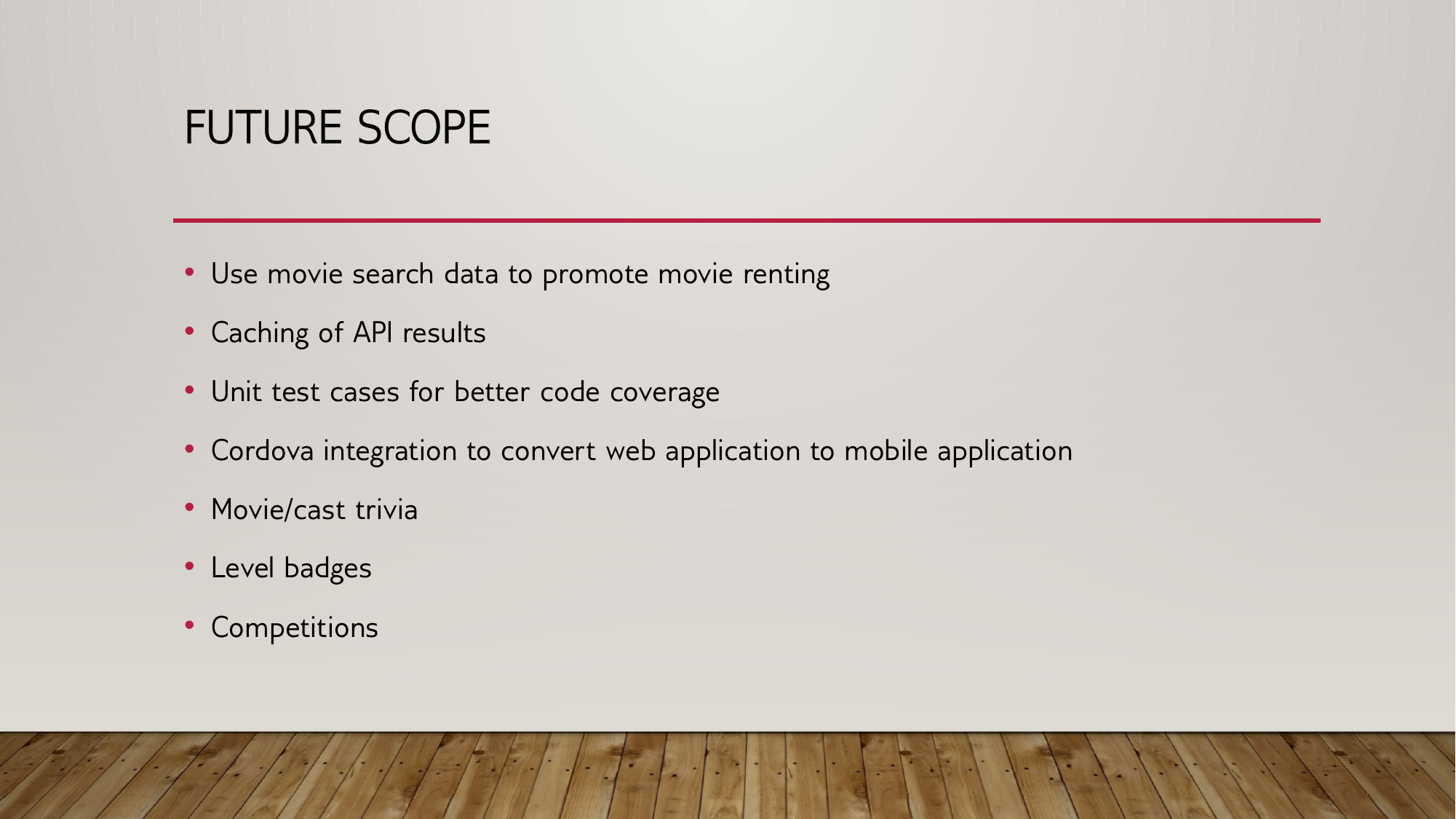

# Future Scope
Use movie search data to promote movie renting
Caching of API results
Unit test cases for better code coverage
Cordova integration to convert web application to mobile application
Movie/cast trivia
Level badges
Competitions